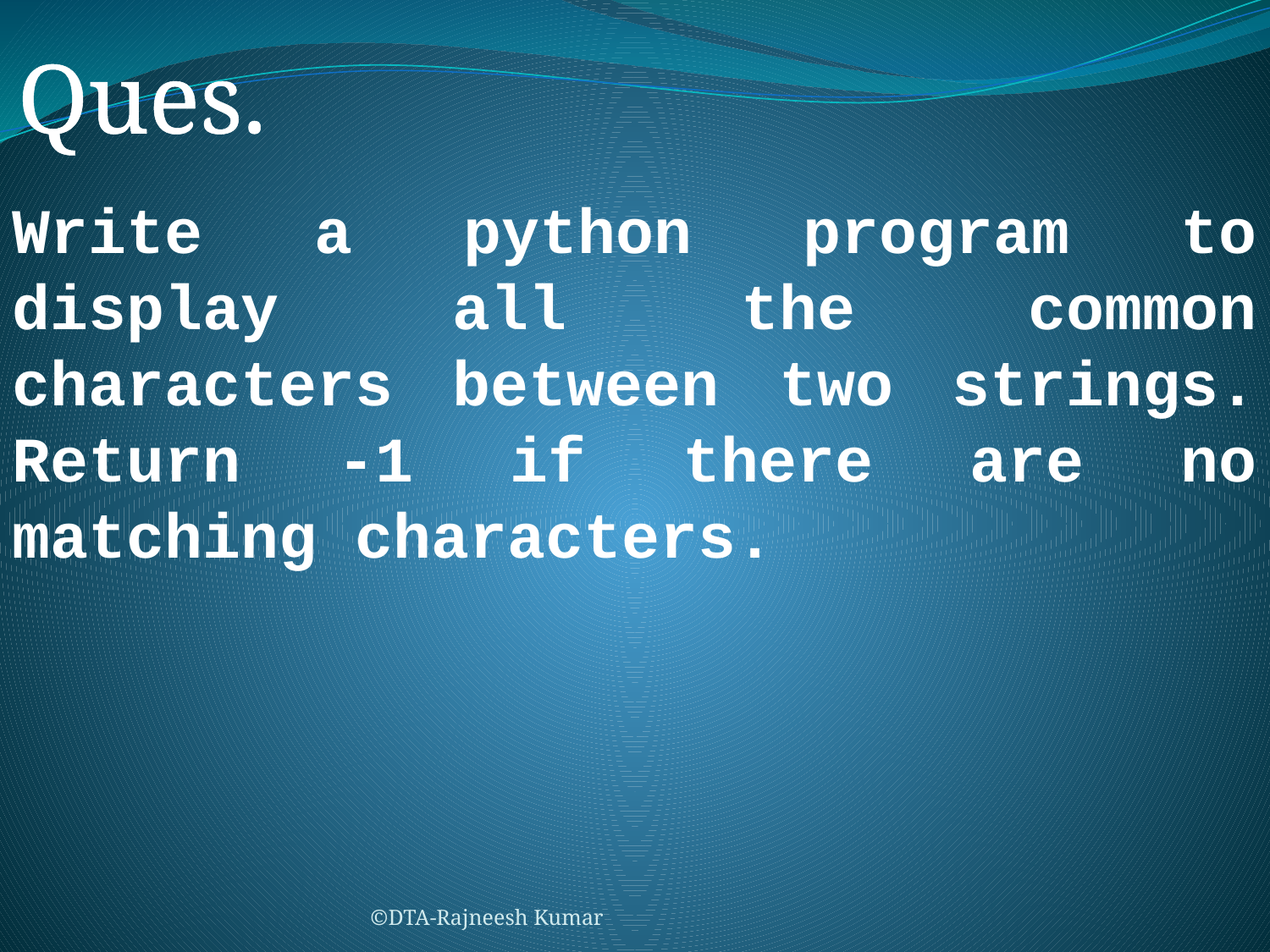

Ques.
Write a python program to display all the common characters between two strings. Return -1 if there are no matching characters.
©DTA-Rajneesh Kumar